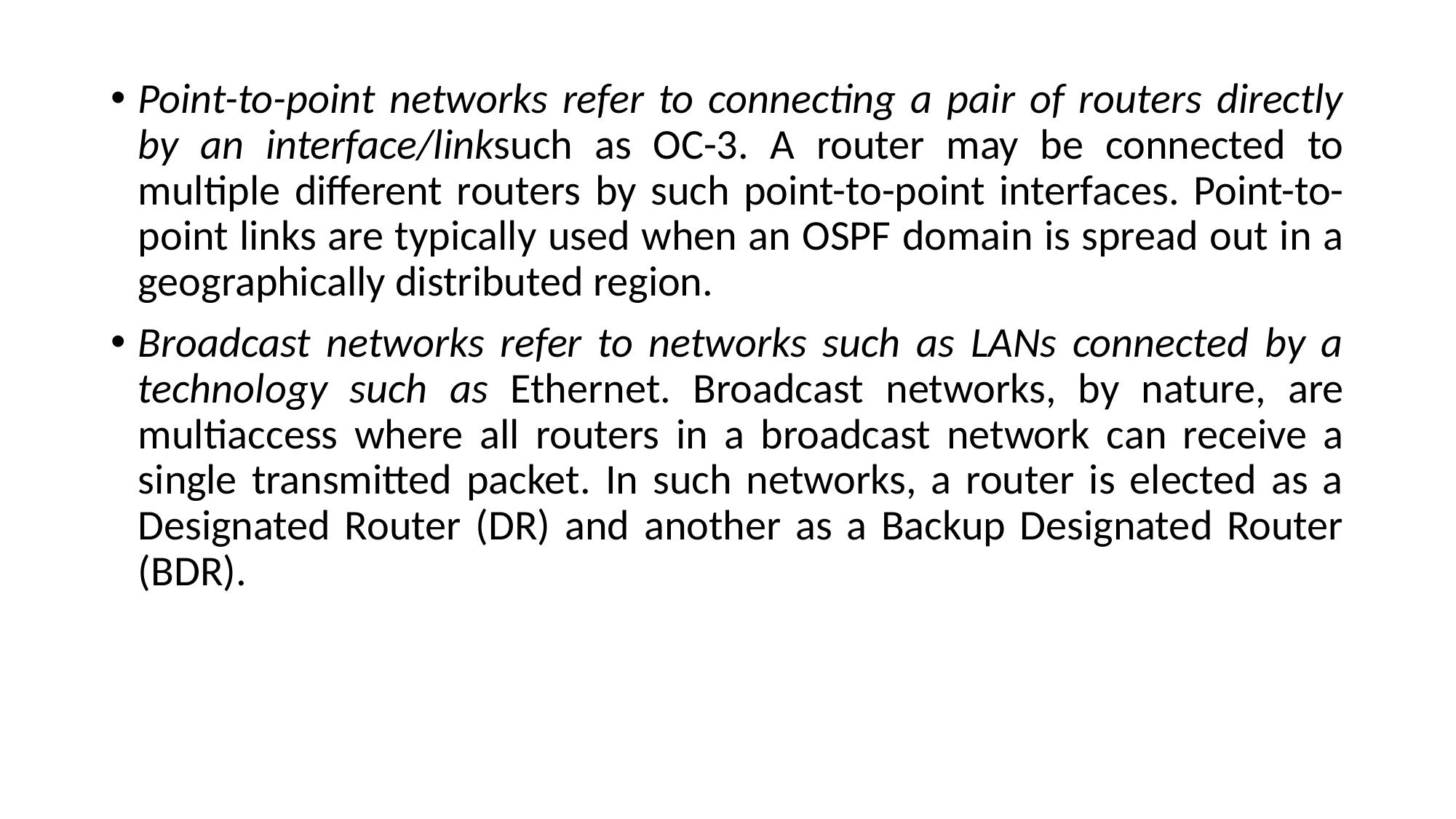

Point-to-point networks refer to connecting a pair of routers directly by an interface/linksuch as OC-3. A router may be connected to multiple different routers by such point-to-point interfaces. Point-to-point links are typically used when an OSPF domain is spread out in a geographically distributed region.
Broadcast networks refer to networks such as LANs connected by a technology such as Ethernet. Broadcast networks, by nature, are multiaccess where all routers in a broadcast network can receive a single transmitted packet. In such networks, a router is elected as a Designated Router (DR) and another as a Backup Designated Router (BDR).